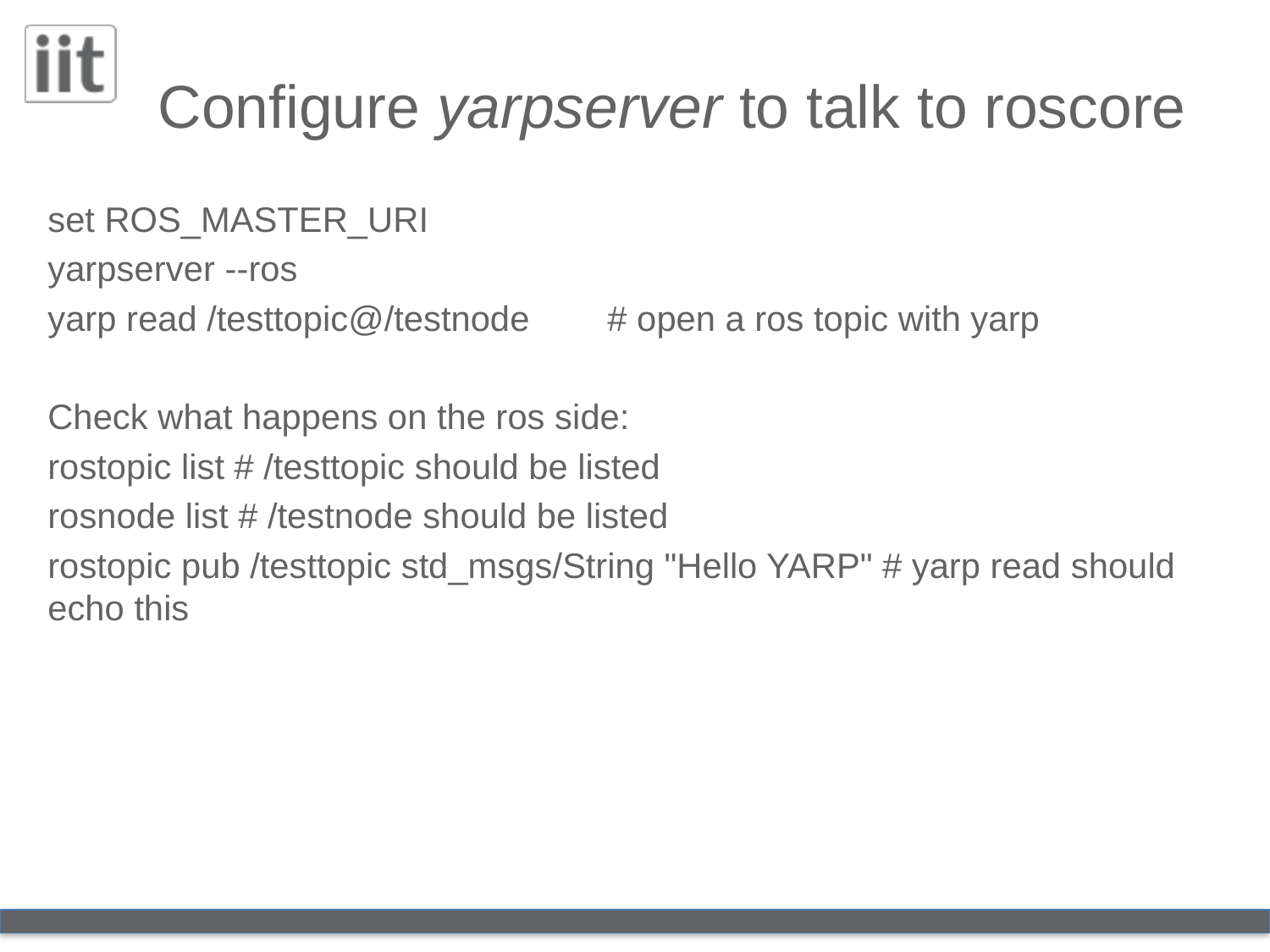

# Configure yarpserver to talk to roscore
set ROS_MASTER_URI
yarpserver --ros
yarp read /testtopic@/testnode        # open a ros topic with yarp

Check what happens on the ros side:
rostopic list # /testtopic should be listed
rosnode list # /testnode should be listed
rostopic pub /testtopic std_msgs/String "Hello YARP" # yarp read should echo this